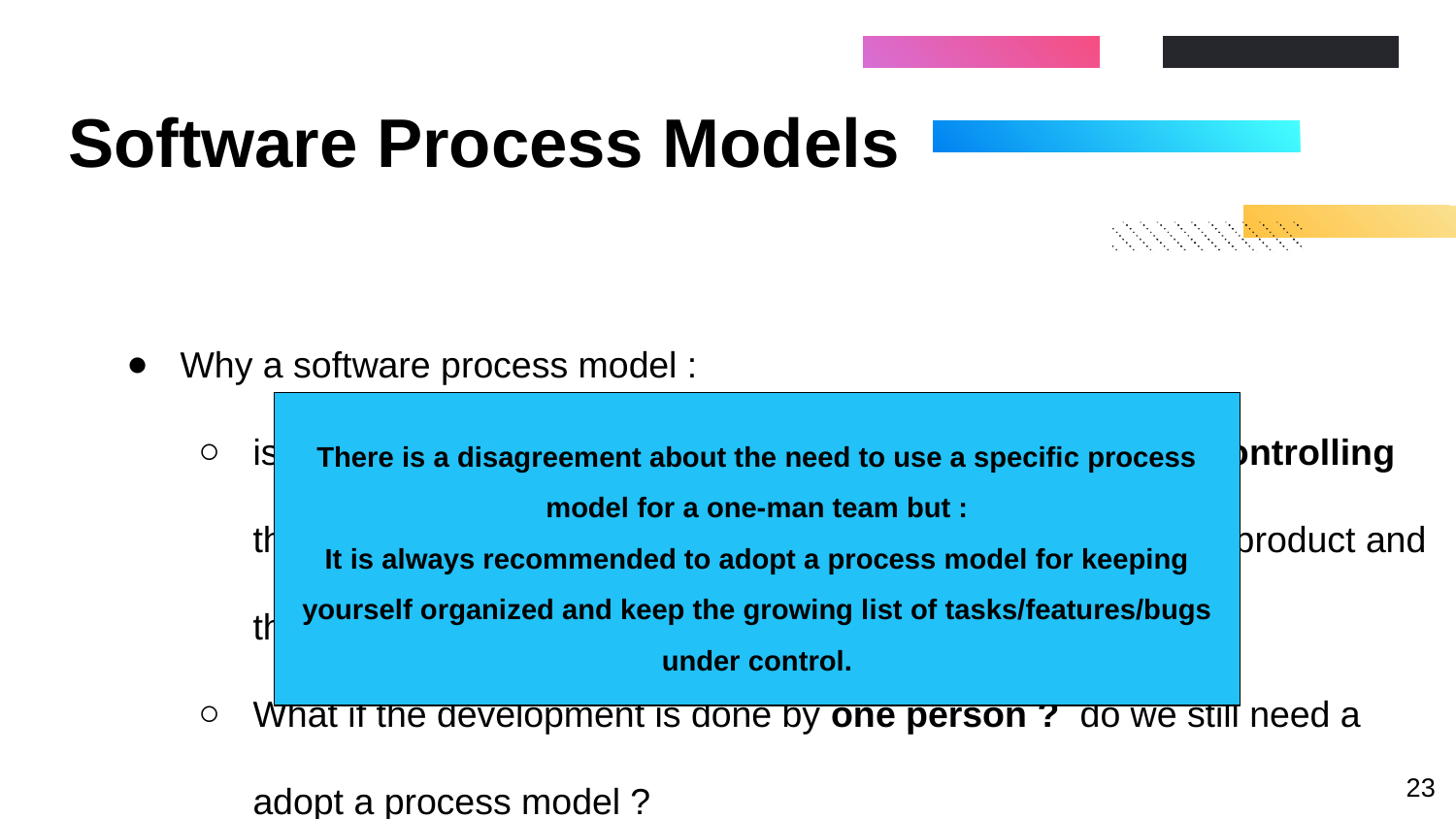

# Software Process Models
Why a software process model :
is to provide guidance for systematically coordinating and controlling the tasks that must be performed in order to achieve the end product and the project objective
What if the development is done by one person ?  do we still need a adopt a process model ?

There is a disagreement about the need to use a specific process model for a one-man team but :
It is always recommended to adopt a process model for keeping yourself organized and keep the growing list of tasks/features/bugs under control.
23